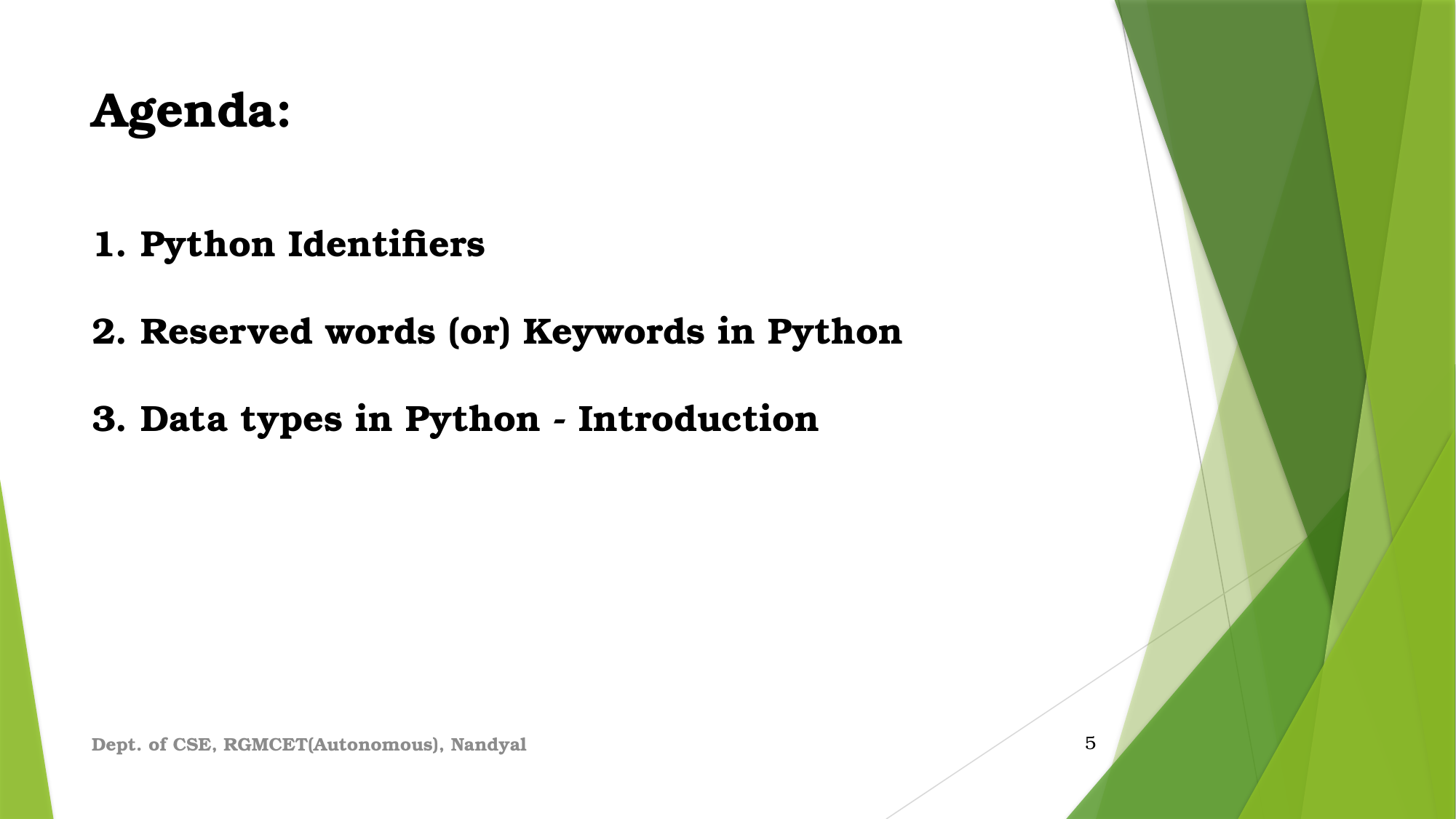

# Agenda:
1. Python Identifiers
2. Reserved words (or) Keywords in Python
3. Data types in Python - Introduction
Dept. of CSE, RGMCET(Autonomous), Nandyal
5